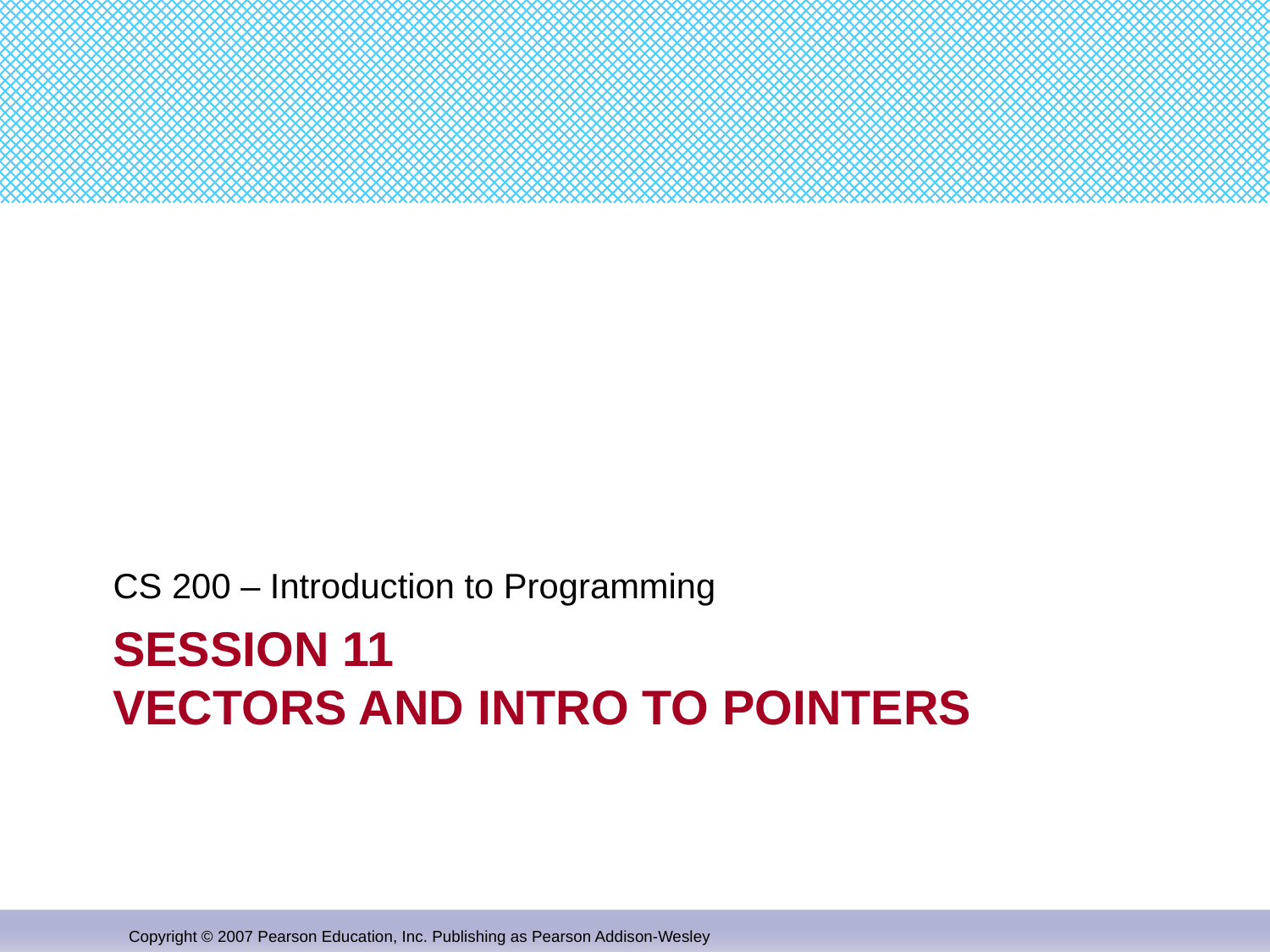

CS 200 – Introduction to Programming
# Session 11 Vectors and Intro to Pointers